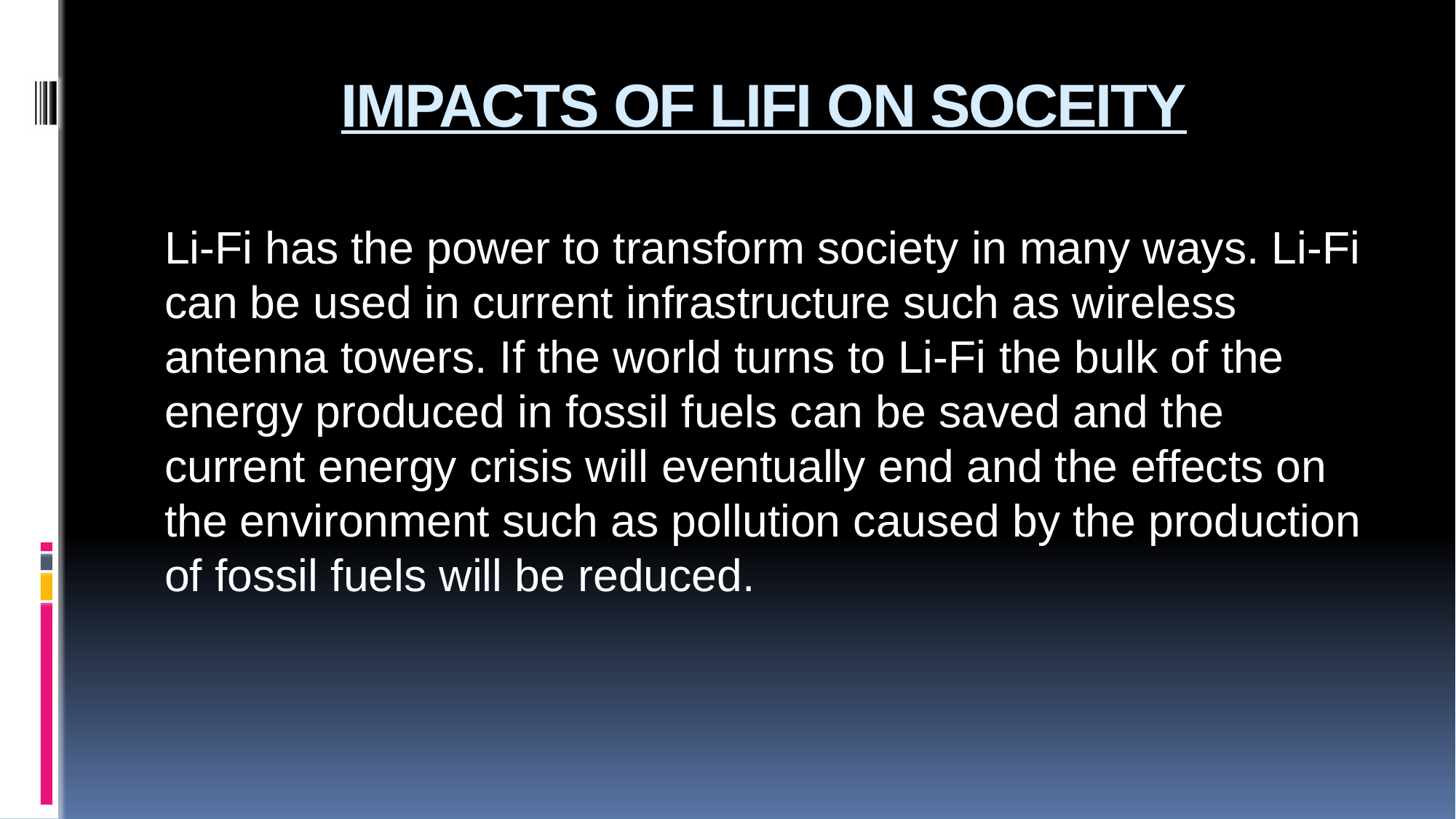

# IMPACTS OF LIFI ON SOCEITY
Li-Fi has the power to transform society in many ways. Li-Fi can be used in current infrastructure such as wireless antenna towers. If the world turns to Li-Fi the bulk of the energy produced in fossil fuels can be saved and the current energy crisis will eventually end and the effects on the environment such as pollution caused by the production of fossil fuels will be reduced.